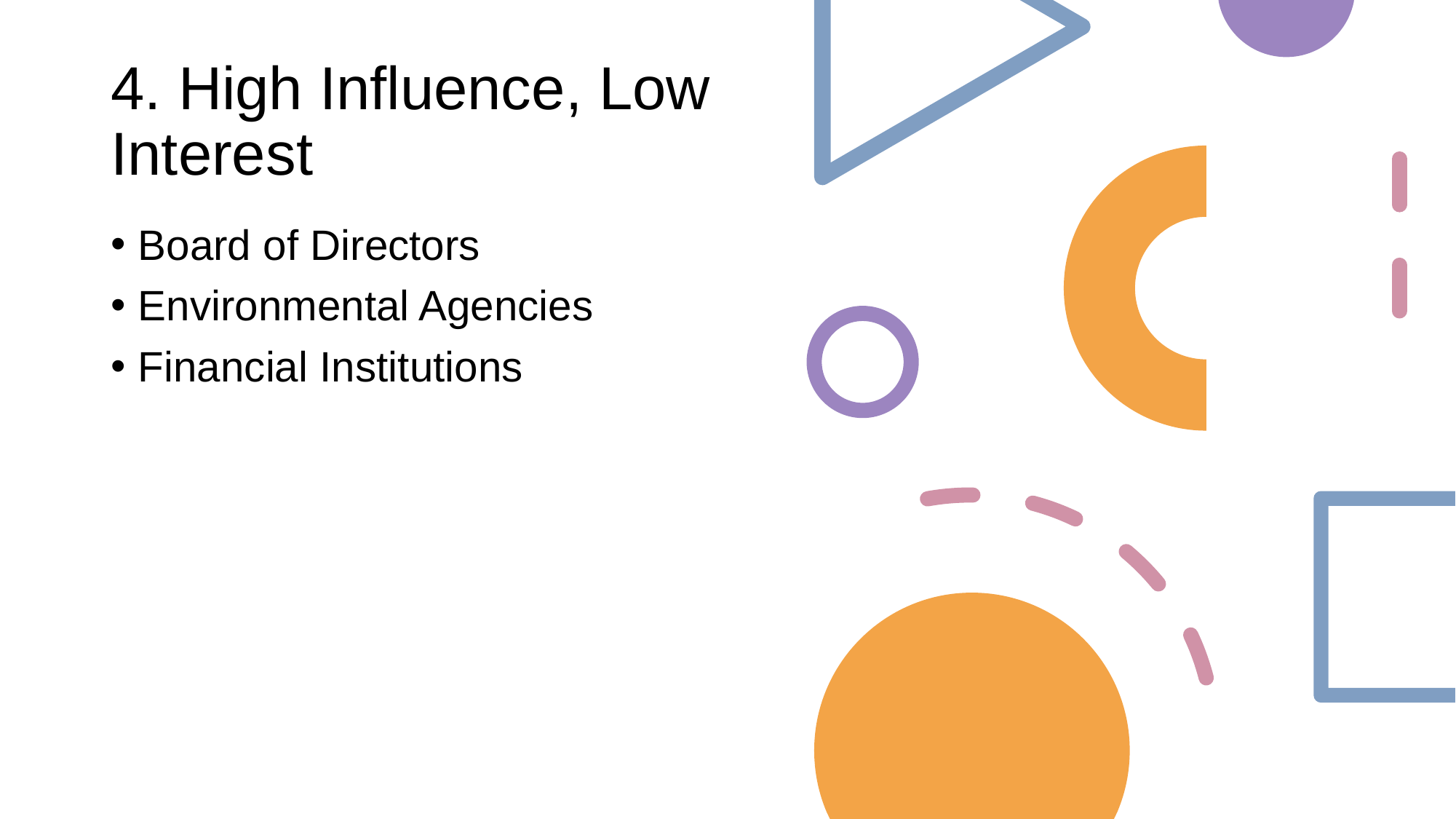

# 4. High Influence, Low Interest

Board of Directors
Environmental Agencies
Financial Institutions